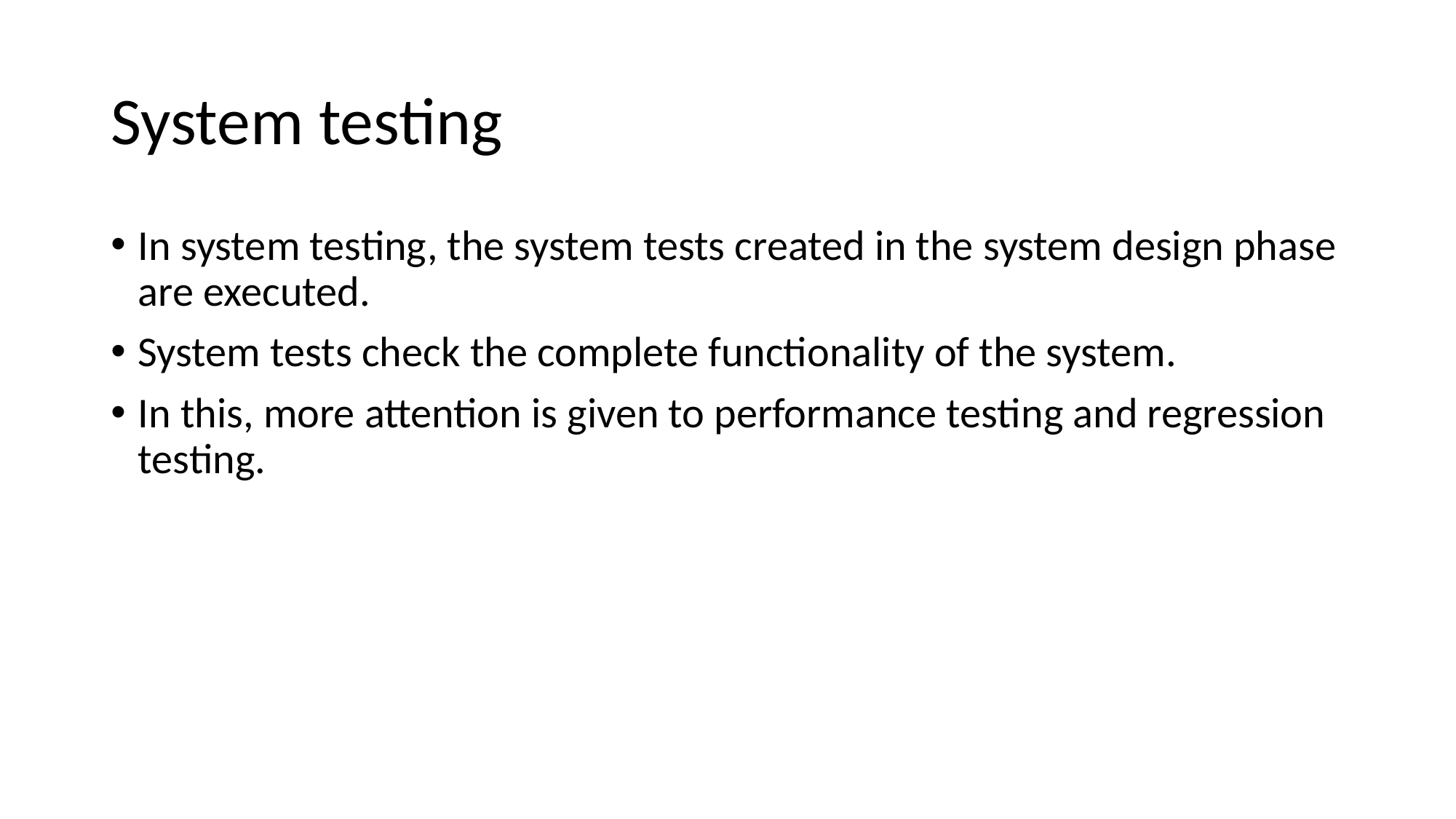

# System testing
In system testing, the system tests created in the system design phase are executed.
System tests check the complete functionality of the system.
In this, more attention is given to performance testing and regression testing.